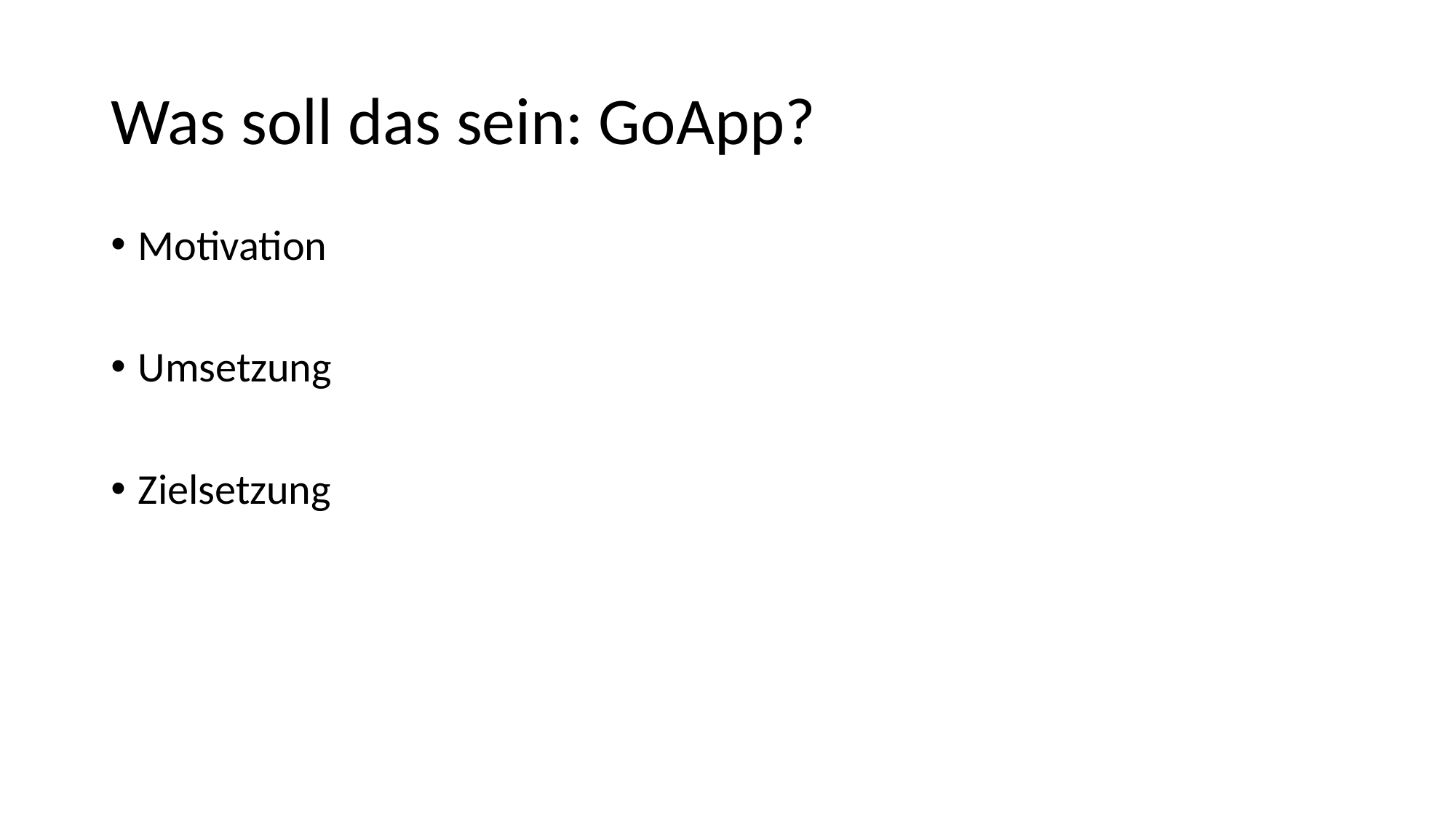

# Was soll das sein: GoApp?
Motivation

Umsetzung

Zielsetzung